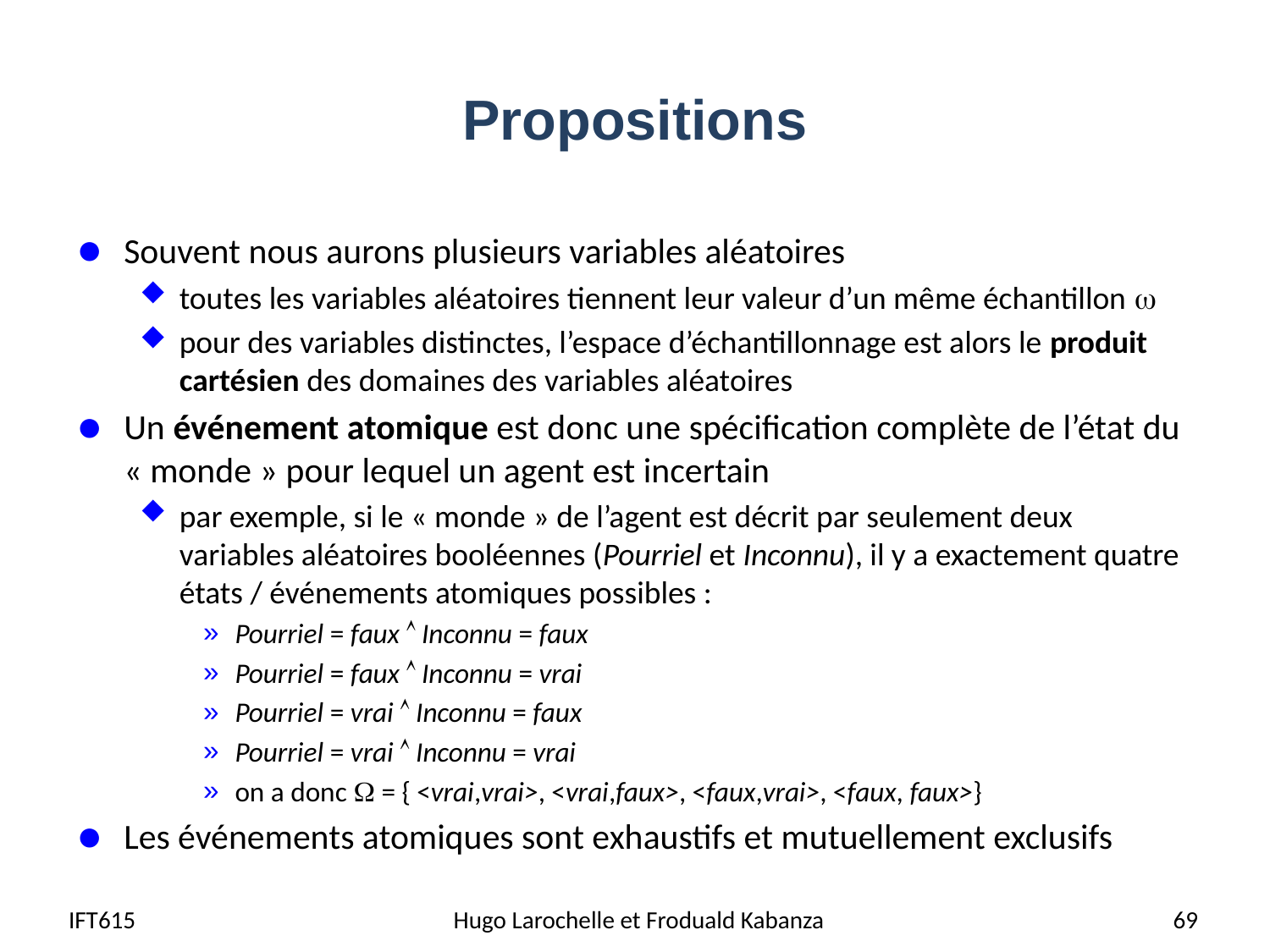

# Propositions
Souvent nous aurons plusieurs variables aléatoires
toutes les variables aléatoires tiennent leur valeur d’un même échantillon ω
pour des variables distinctes, l’espace d’échantillonnage est alors le produit cartésien des domaines des variables aléatoires
Un événement atomique est donc une spécification complète de l’état du « monde » pour lequel un agent est incertain
par exemple, si le « monde » de l’agent est décrit par seulement deux variables aléatoires booléennes (Pourriel et Inconnu), il y a exactement quatre états / événements atomiques possibles :
Pourriel = faux ∧ Inconnu = faux
Pourriel = faux ∧ Inconnu = vrai
Pourriel = vrai ∧ Inconnu = faux
Pourriel = vrai ∧ Inconnu = vrai
on a donc Ω = { <vrai,vrai>, <vrai,faux>, <faux,vrai>, <faux, faux>}
Les événements atomiques sont exhaustifs et mutuellement exclusifs
IFT615
Hugo Larochelle et Froduald Kabanza
69